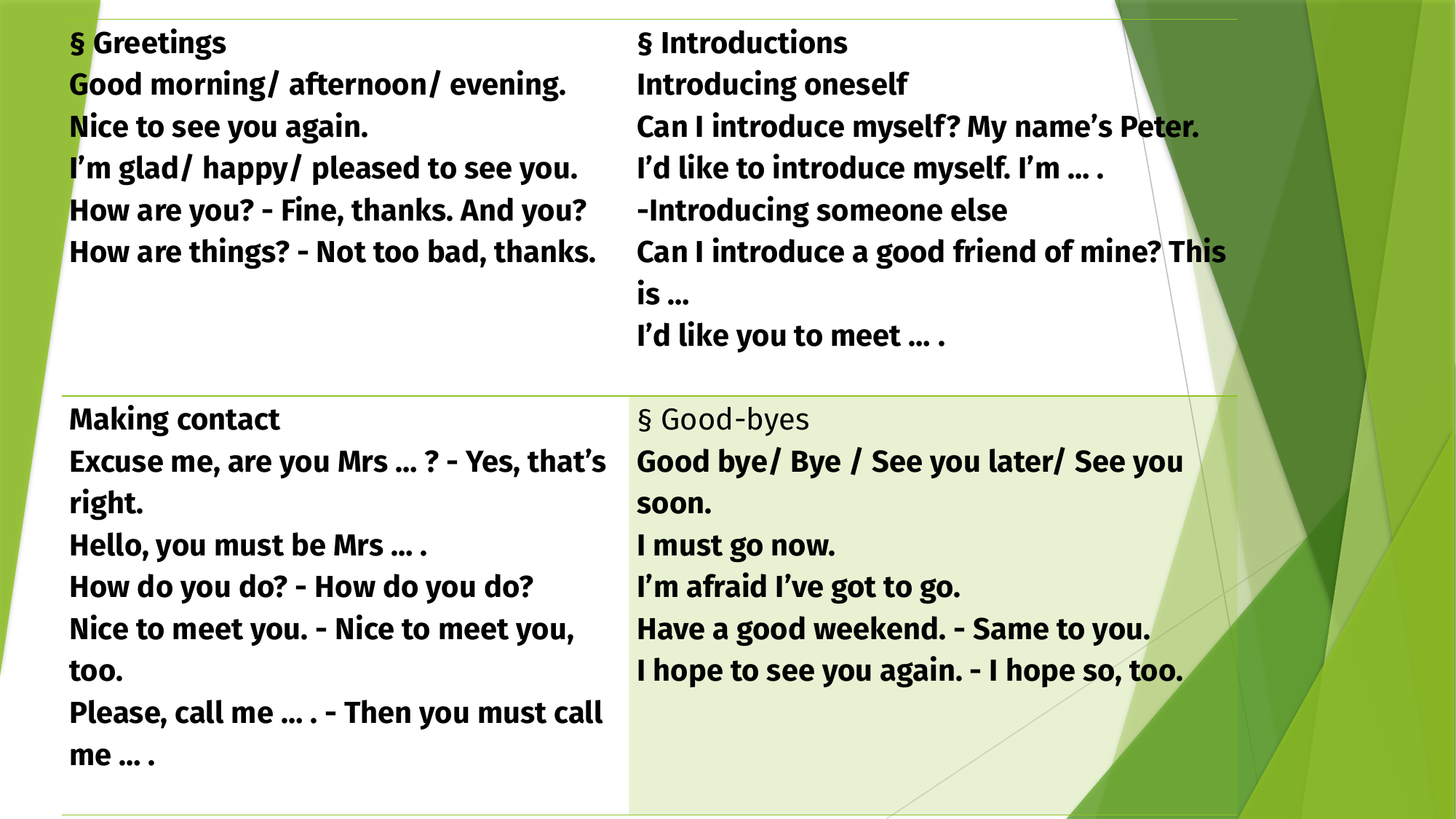

| § Greetings Good morning/ afternoon/ evening. Nice to see you again. I’m glad/ happy/ pleased to see you. How are you? - Fine, thanks. And you? How are things? - Not too bad, thanks. | § Introductions Introducing oneself Can I introduce myself? My name’s Peter. I’d like to introduce myself. I’m … . -Introducing someone else Can I introduce a good friend of mine? This is … I’d like you to meet … . |
| --- | --- |
| Making contact Excuse me, are you Mrs … ? - Yes, that’s right. Hello, you must be Mrs … . How do you do? - How do you do? Nice to meet you. - Nice to meet you, too. Please, call me … . - Then you must call me … . | § Good-byes Good bye/ Bye / See you later/ See you soon. I must go now. I’m afraid I’ve got to go. Have a good weekend. - Same to you. I hope to see you again. - I hope so, too. |